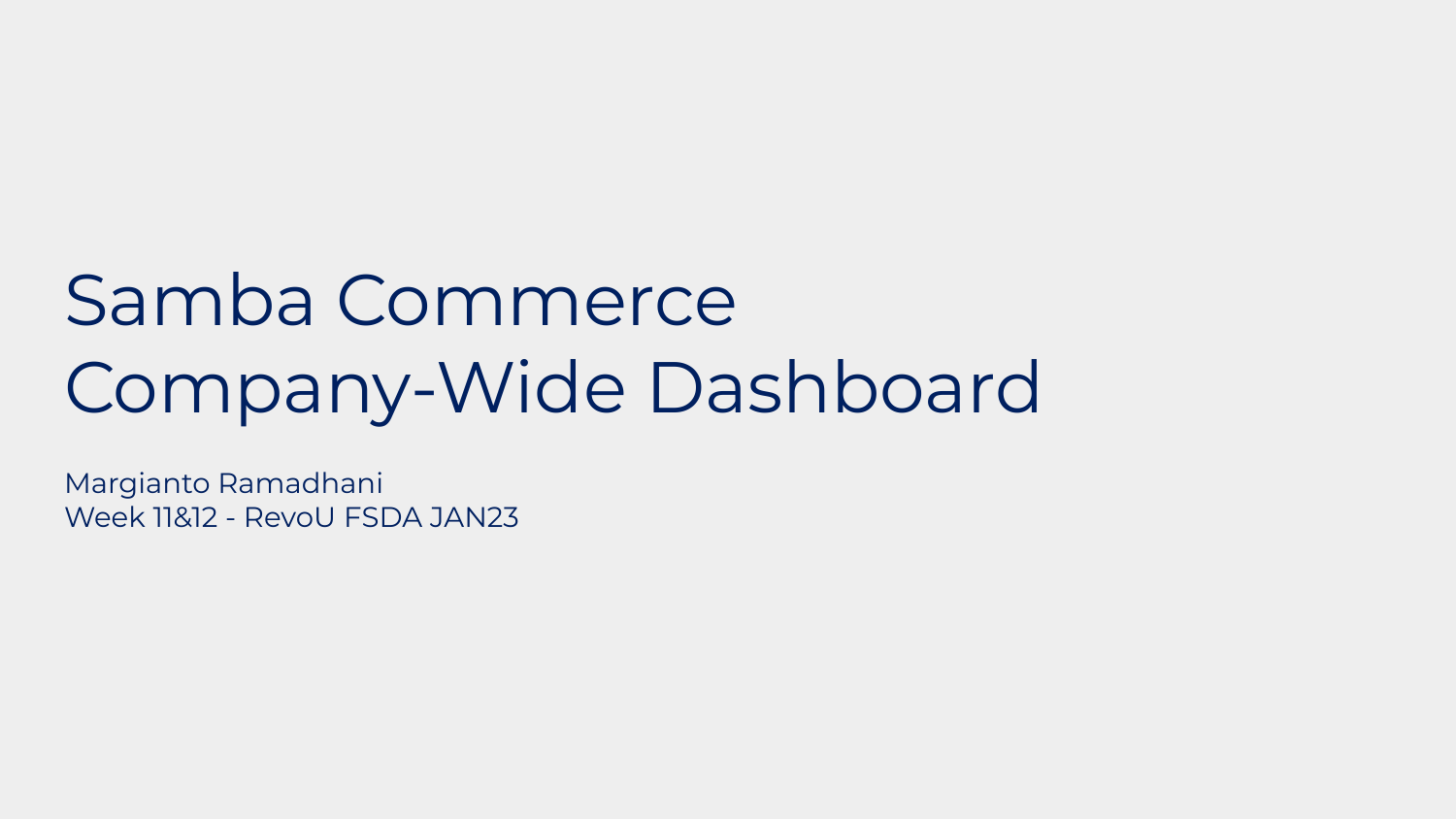

Samba Commerce
Company-Wide Dashboard
Margianto Ramadhani
Week 11&12 - RevoU FSDA JAN23